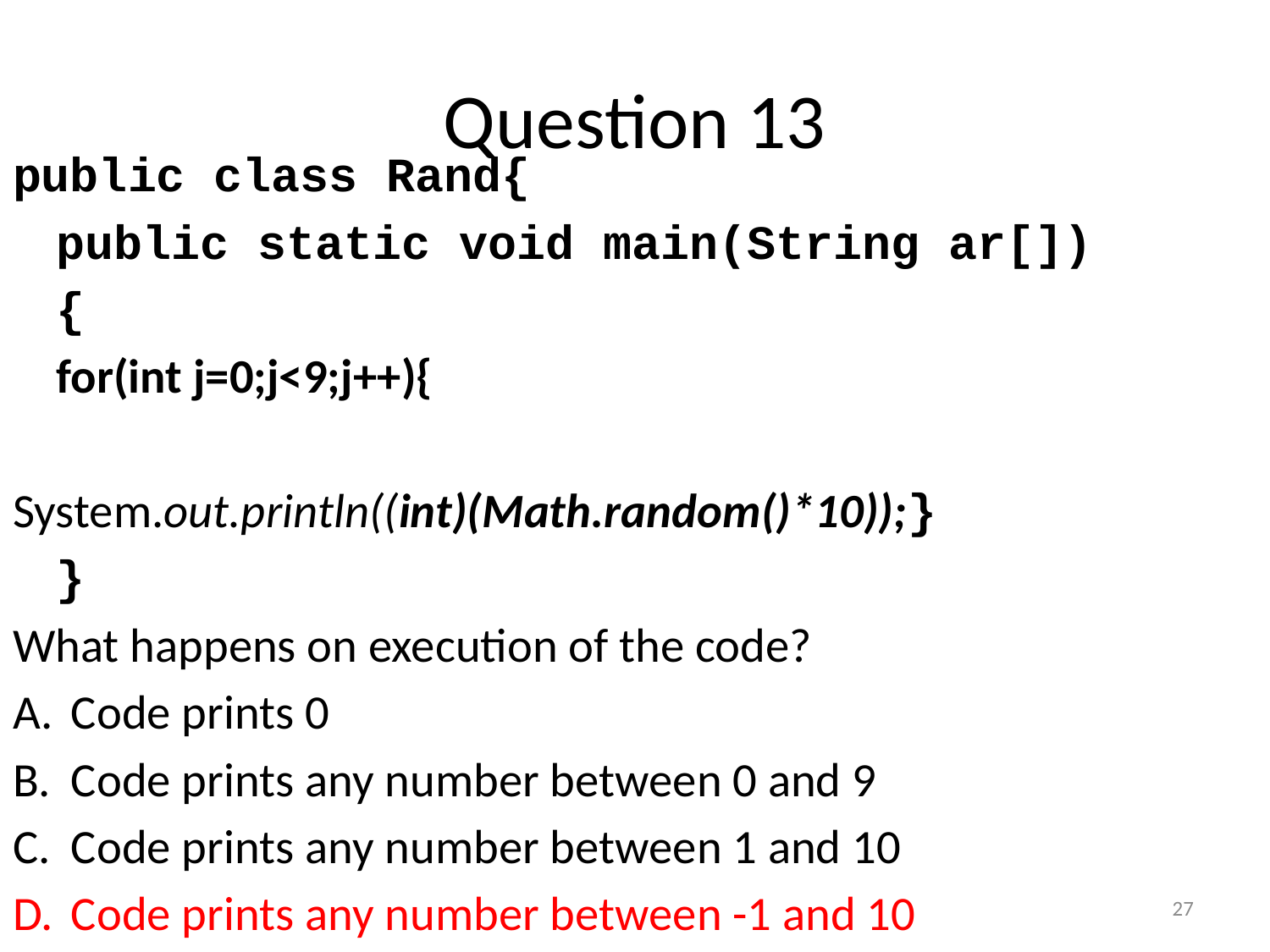

# Question 13
public class Rand{
	public static void main(String ar[])
	{
	for(int j=0;j<9;j++){

System.out.println((int)(Math.random()*10));}
	}
What happens on execution of the code?
Code prints 0
Code prints any number between 0 and 9
Code prints any number between 1 and 10
Code prints any number between -1 and 10
27